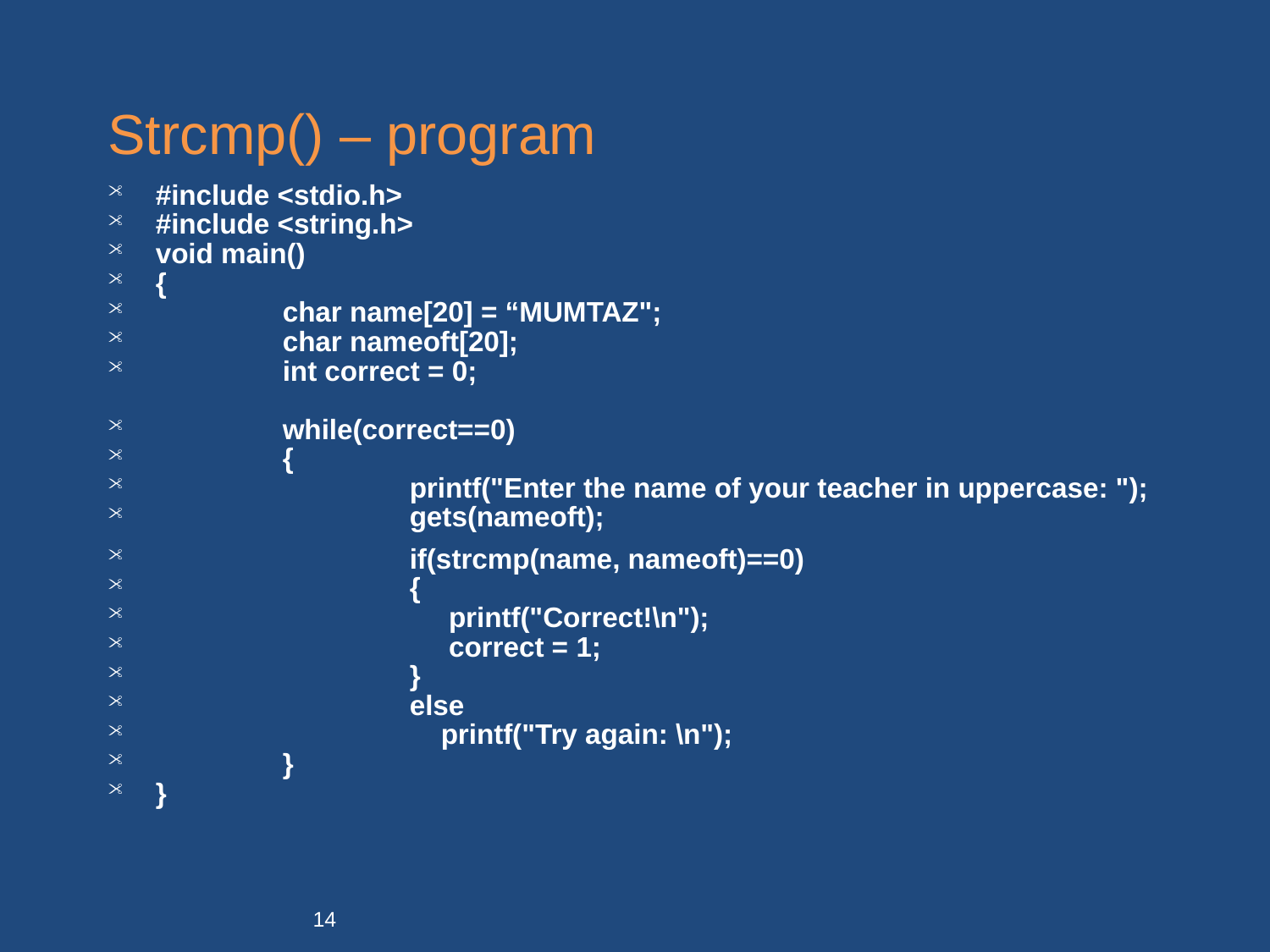

# Strcmp() – program
#include <stdio.h>
#include <string.h>
void main()
{
	char name[20] = “MUMTAZ";
	char nameoft[20];
	int correct = 0;

	while(correct==0)
	{
		printf("Enter the name of your teacher in uppercase: ");
		gets(nameoft);

	 	if(strcmp(name, nameoft)==0)
		{
		     printf("Correct!\n");
		     correct = 1;
		}
		else
		    printf("Try again: \n");
	}
}

14